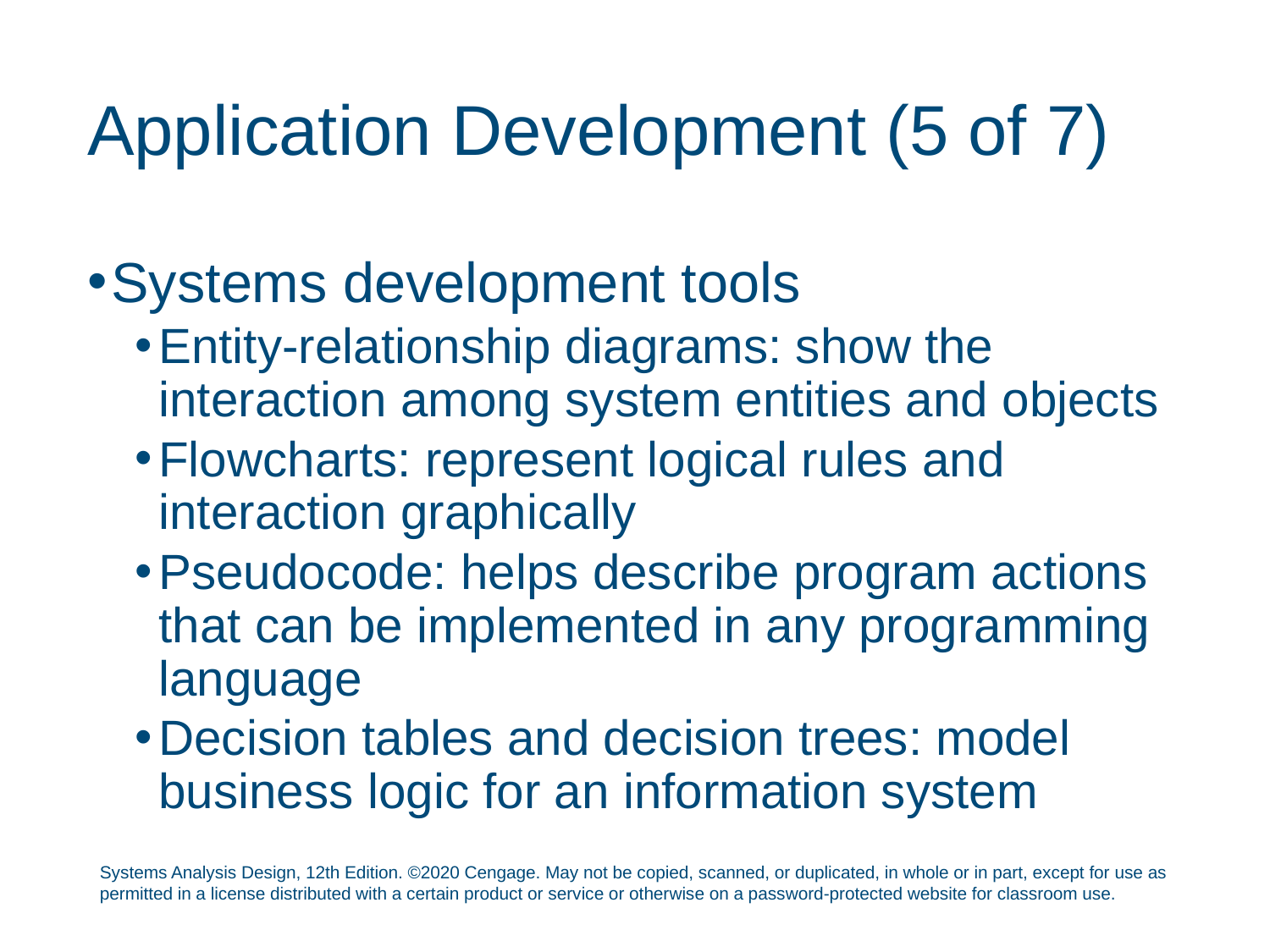

# Application Development (5 of 7)
Systems development tools
Entity-relationship diagrams: show the interaction among system entities and objects
Flowcharts: represent logical rules and interaction graphically
Pseudocode: helps describe program actions that can be implemented in any programming language
Decision tables and decision trees: model business logic for an information system

Systems Analysis Design, 12th Edition. ©2020 Cengage. May not be copied, scanned, or duplicated, in whole or in part, except for use as permitted in a license distributed with a certain product or service or otherwise on a password-protected website for classroom use.